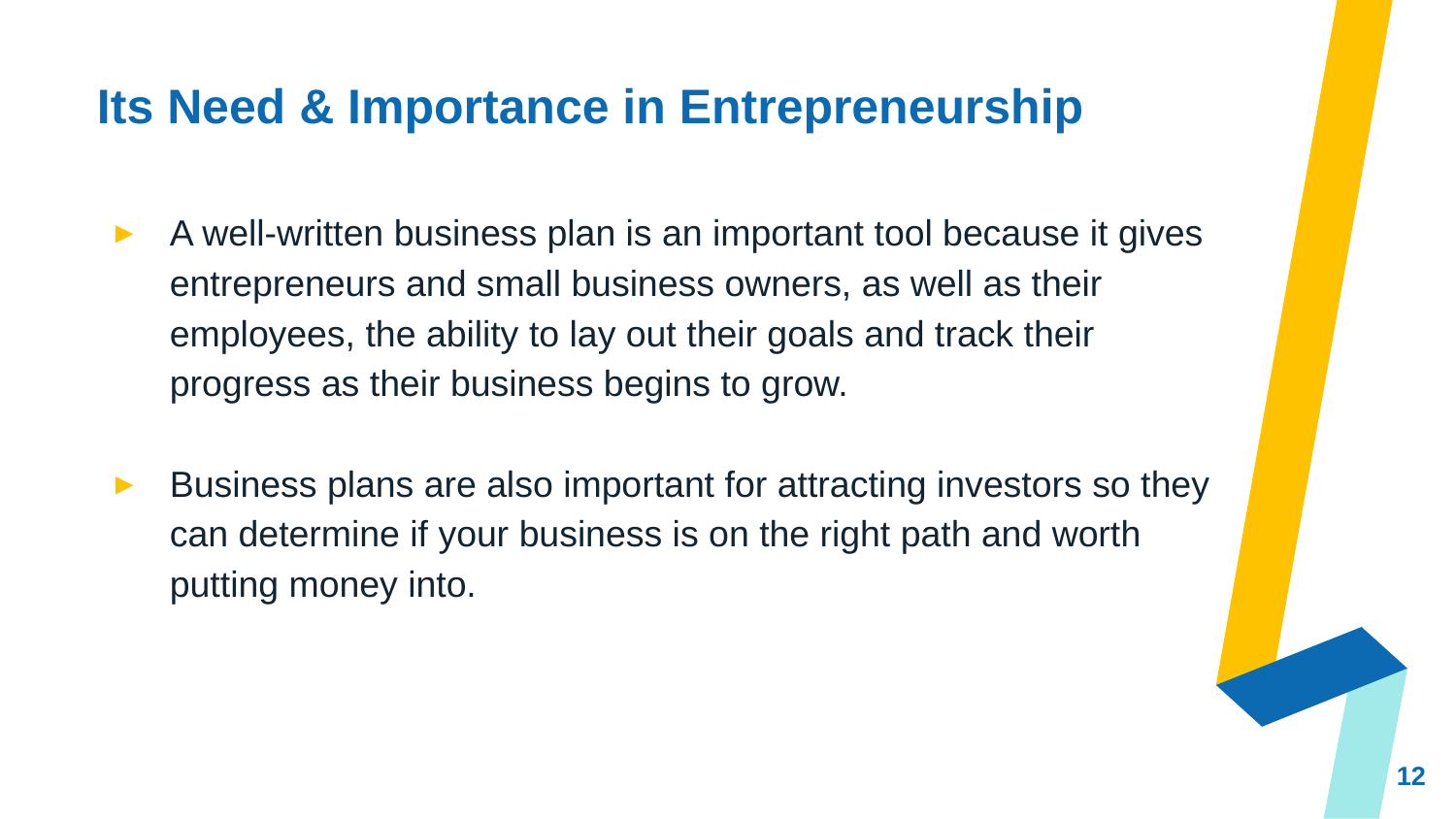

# Its Need & Importance in Entrepreneurship
A well-written business plan is an important tool because it gives entrepreneurs and small business owners, as well as their employees, the ability to lay out their goals and track their progress as their business begins to grow.

Business plans are also important for attracting investors so they can determine if your business is on the right path and worth putting money into.

12